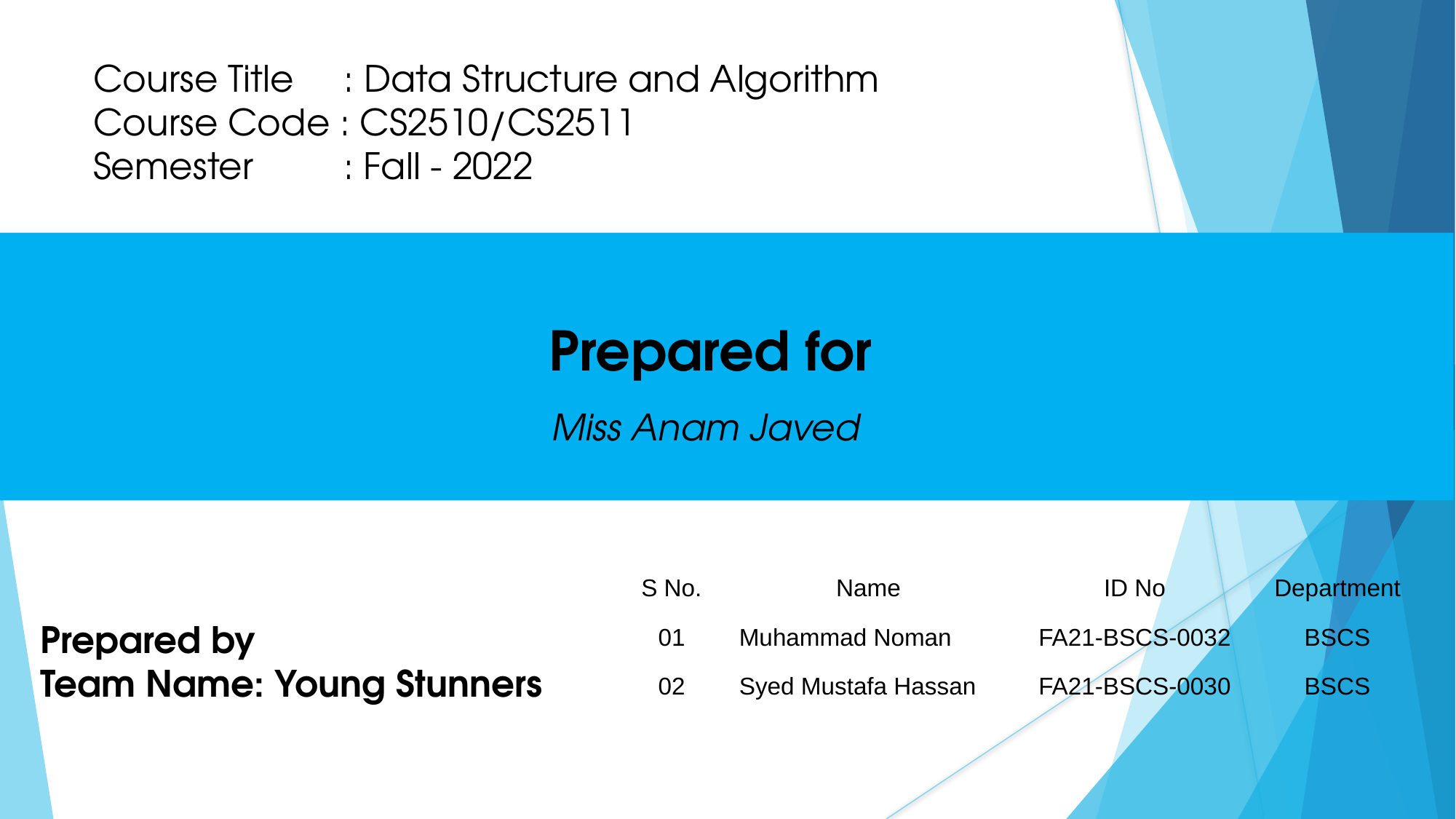

Course Title     : Data Structure and Algorithm
Course Code : CS2510/CS2511
Semester         : Fall - 2022

Prepared for
Miss Anam Javed
| S No. | Name | ID No | Department |
| --- | --- | --- | --- |
| 01 | Muhammad Noman | FA21-BSCS-0032 | BSCS |
| 02 | Syed Mustafa Hassan | FA21-BSCS-0030 | BSCS |
Prepared by
Team Name: Young Stunners